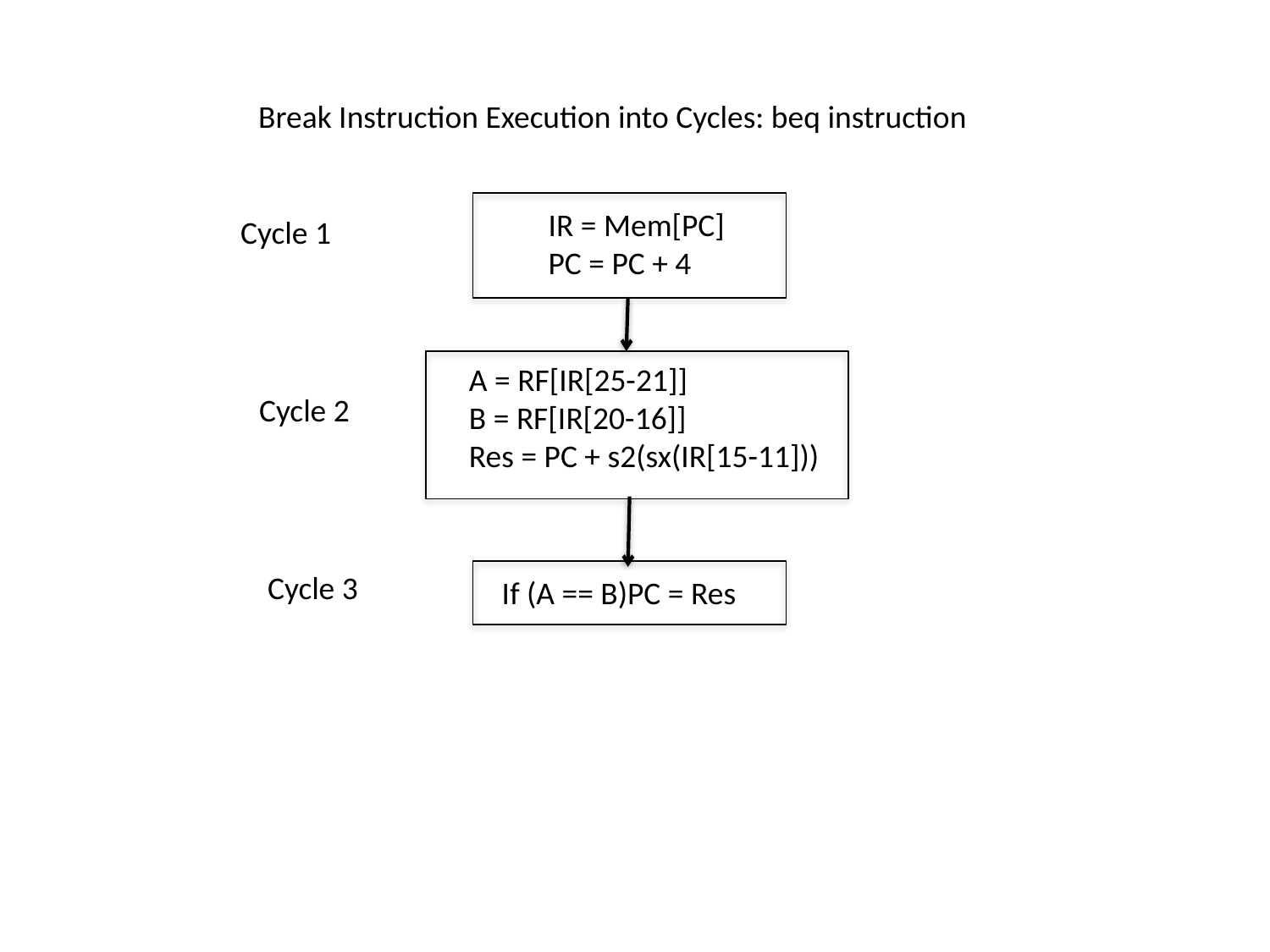

Break Instruction Execution into Cycles: beq instruction

IR = Mem[PC]
PC = PC + 4
Cycle 1

A = RF[IR[25-21]]
B = RF[IR[20-16]]
Res = PC + s2(sx(IR[15-11]))
Cycle 2

Cycle 3

If (A == B)PC = Res